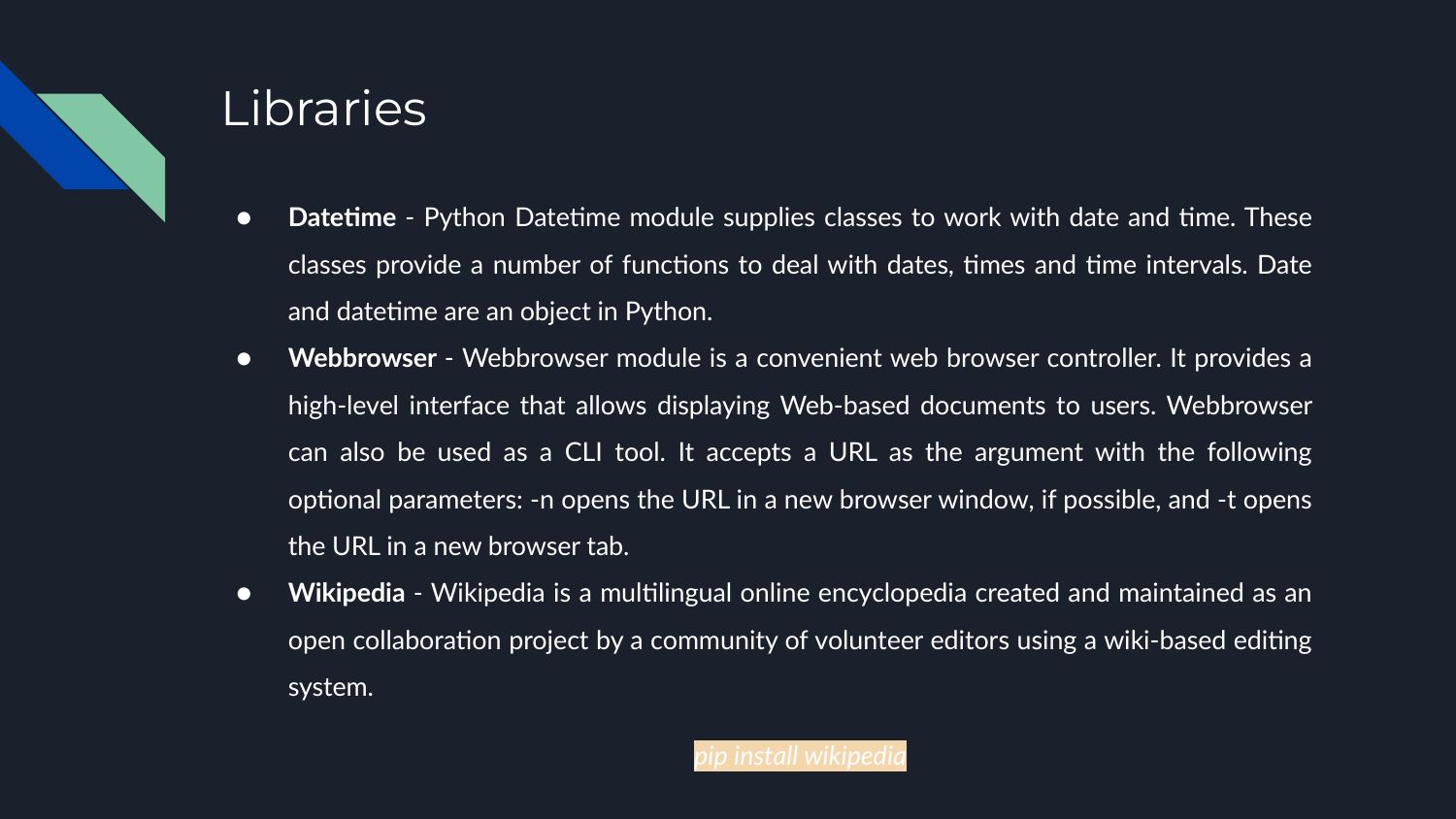

# Libraries
Datetime - Python Datetime module supplies classes to work with date and time. These classes provide a number of functions to deal with dates, times and time intervals. Date and datetime are an object in Python.
Webbrowser - Webbrowser module is a convenient web browser controller. It provides a high-level interface that allows displaying Web-based documents to users. Webbrowser can also be used as a CLI tool. It accepts a URL as the argument with the following optional parameters: -n opens the URL in a new browser window, if possible, and -t opens the URL in a new browser tab.
Wikipedia - Wikipedia is a multilingual online encyclopedia created and maintained as an open collaboration project by a community of volunteer editors using a wiki-based editing system.
pip install wikipedia